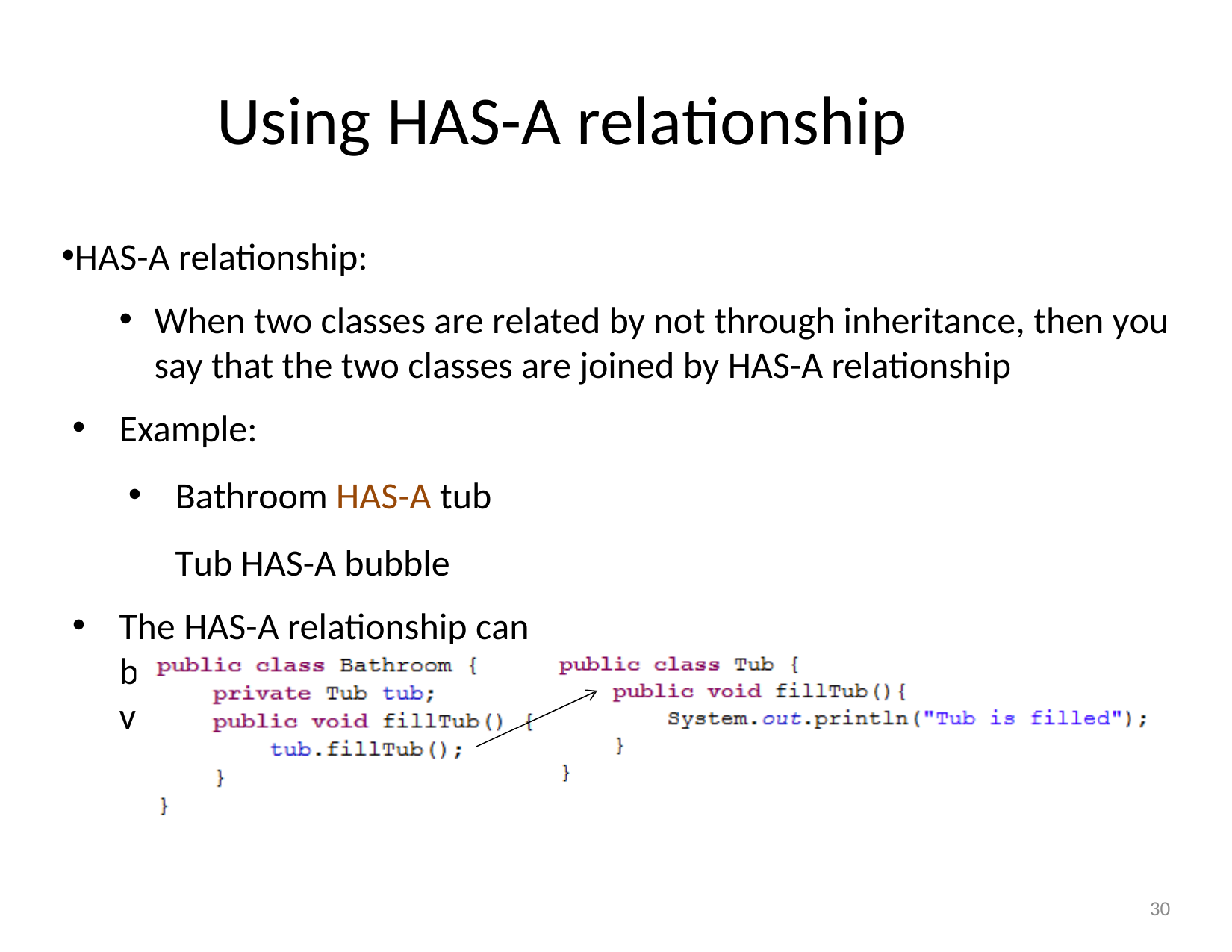

# Using HAS-A relationship
HAS-A relationship:
When two classes are related by not through inheritance, then you say that the two classes are joined by HAS-A relationship
Example:
Bathroom HAS-A tub Tub HAS-A bubble
The HAS-A relationship can be translated into reference variables.

30